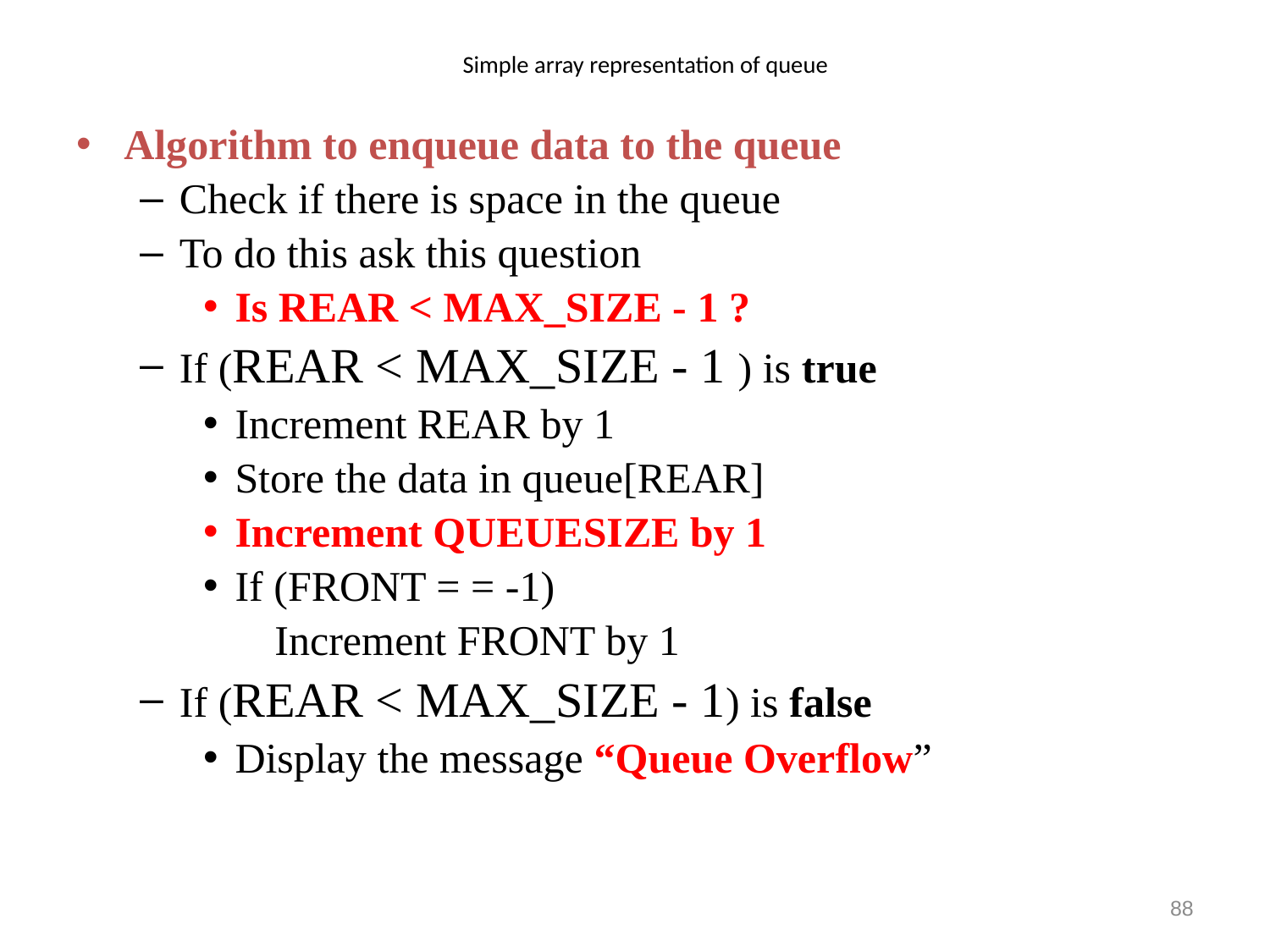

# Simple array representation of queue
Algorithm to enqueue data to the queue
Check if there is space in the queue
To do this ask this question
Is REAR < MAX_SIZE - 1 ?
If (REAR < MAX_SIZE - 1 ) is true
Increment REAR by 1
Store the data in queue[REAR]
Increment QUEUESIZE by 1
If (FRONT = = -1)
	         Increment FRONT by 1
If (REAR < MAX_SIZE - 1) is false
Display the message “Queue Overflow”
88